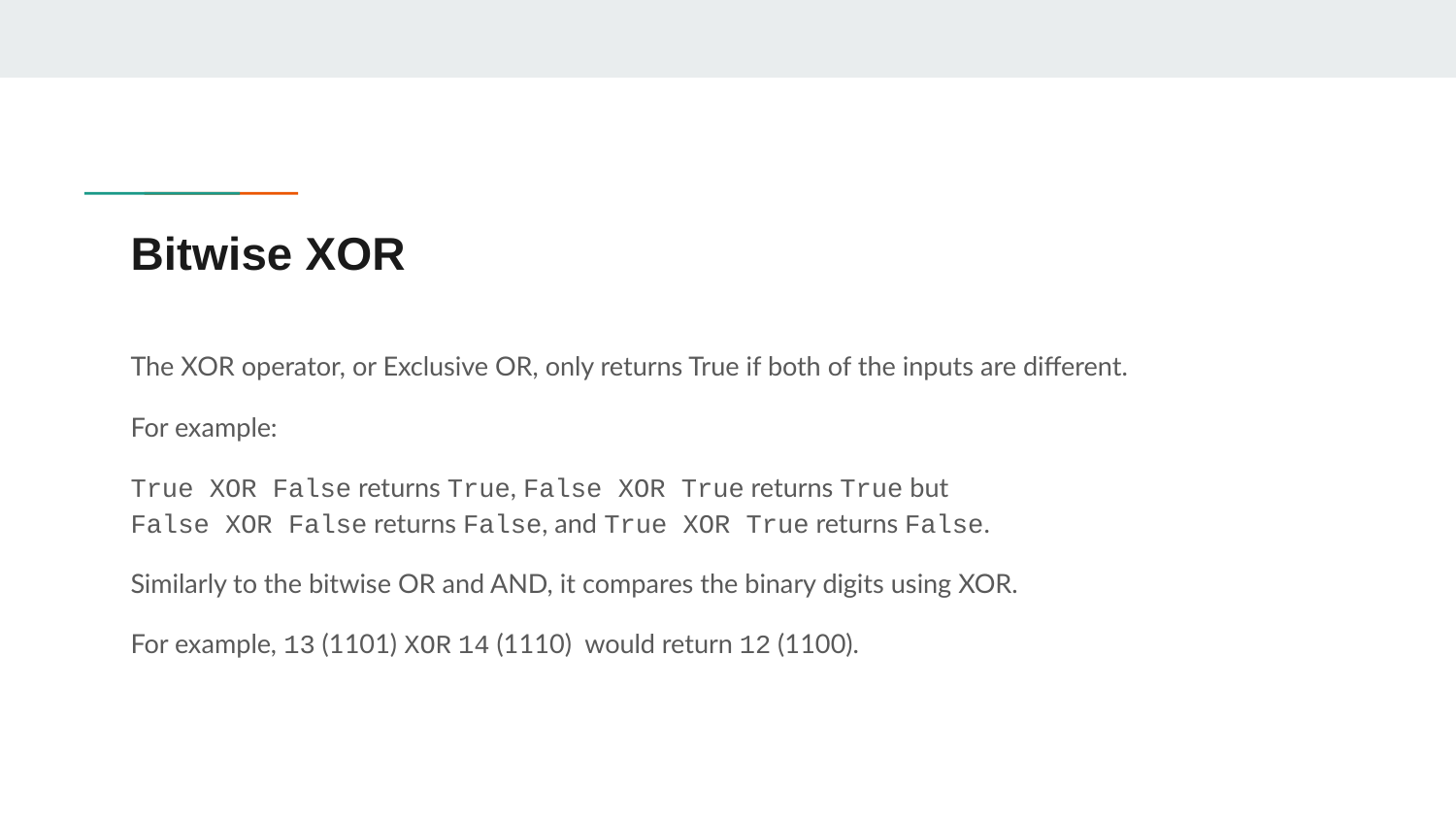

# Bitwise XOR
The XOR operator, or Exclusive OR, only returns True if both of the inputs are different.
For example:
True XOR False returns True, False XOR True returns True but
False XOR False returns False, and True XOR True returns False.
Similarly to the bitwise OR and AND, it compares the binary digits using XOR.
For example, 13 (1101) XOR 14 (1110)  would return 12 (1100).